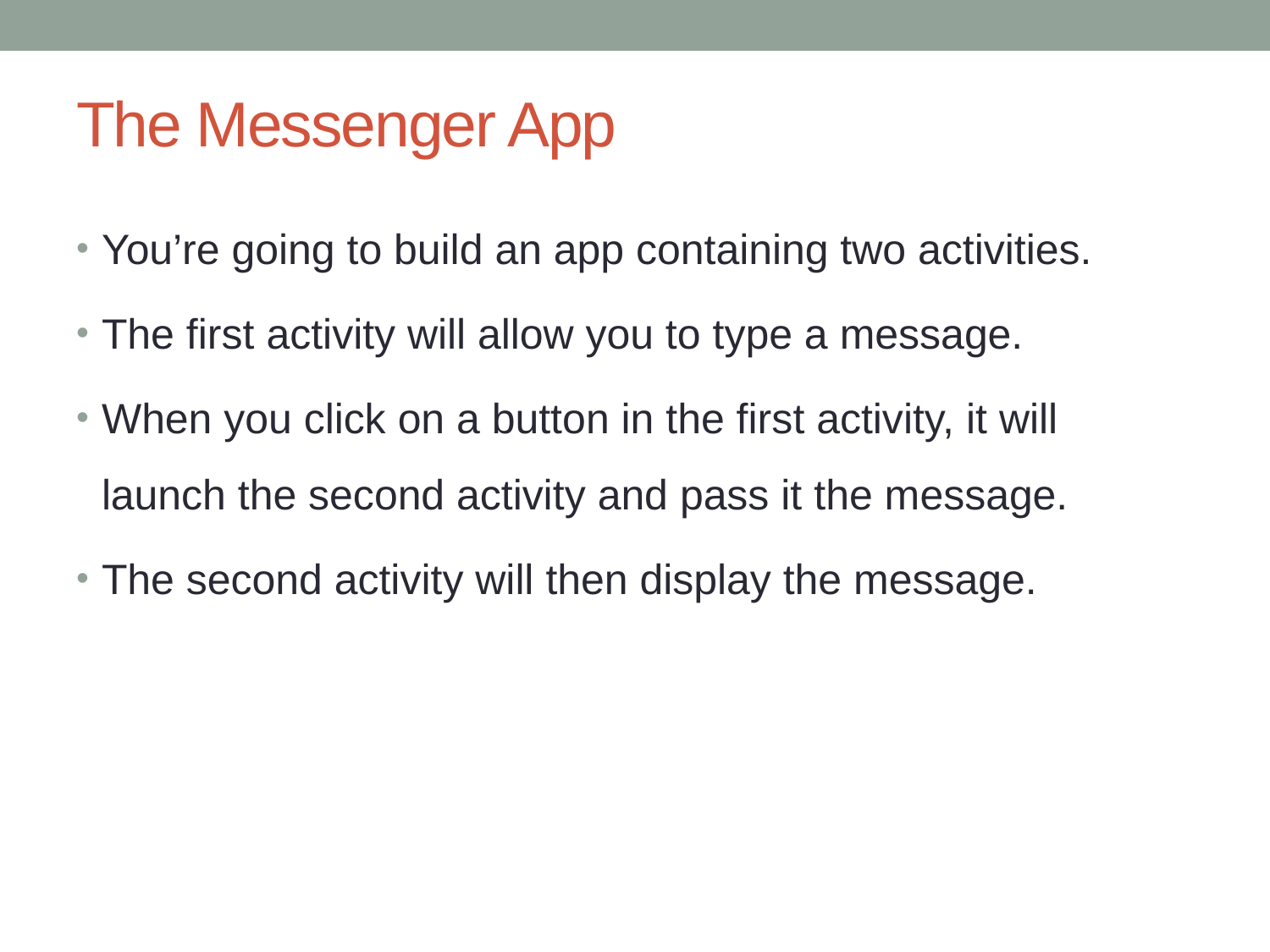

# The Messenger App
You’re going to build an app containing two activities.
The first activity will allow you to type a message.
When you click on a button in the first activity, it will launch the second activity and pass it the message.
The second activity will then display the message.